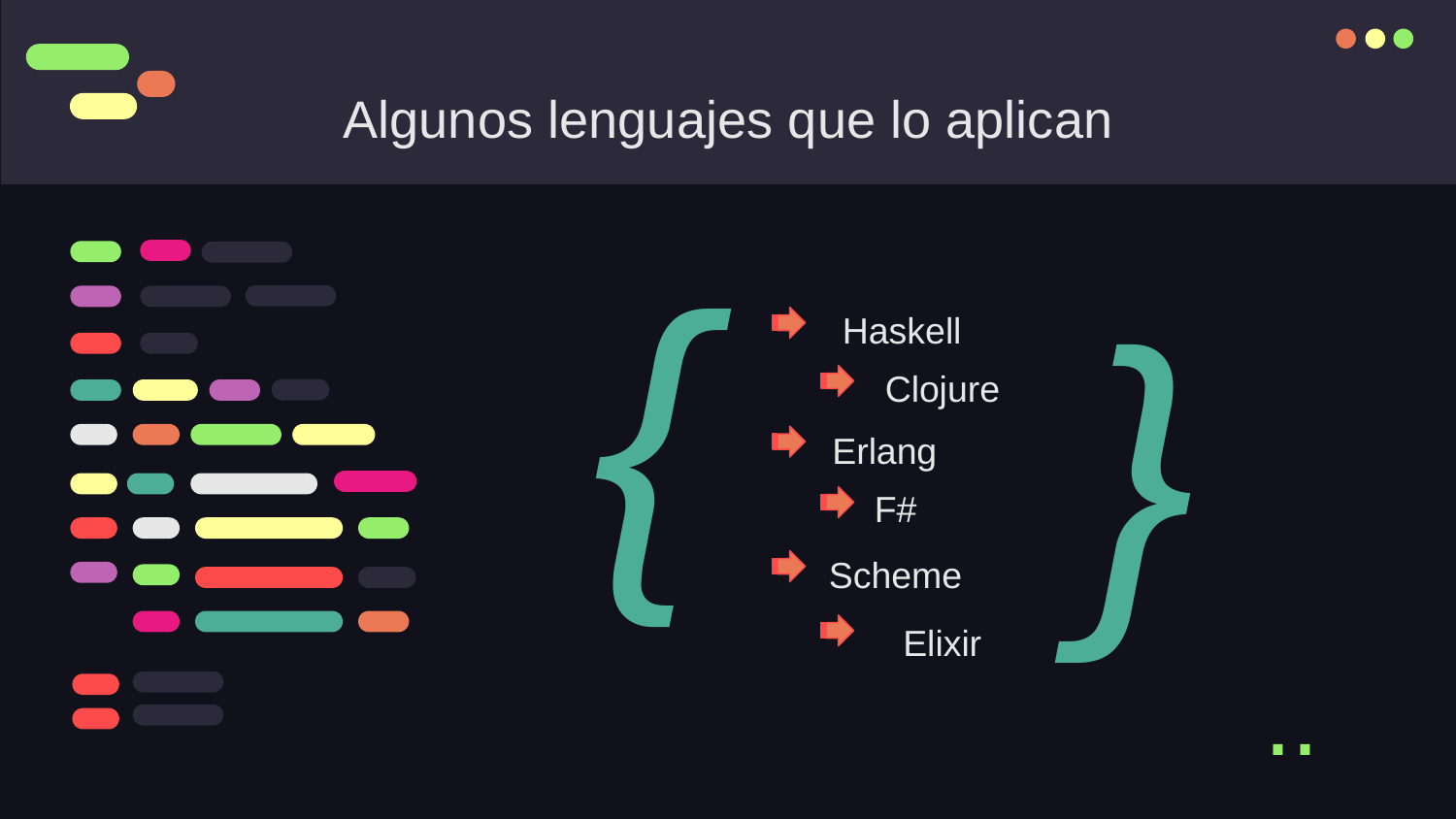

# Algunos lenguajes que lo aplican

}

Haskell

Clojure

}

Erlang

F#

Scheme

Elixir

..